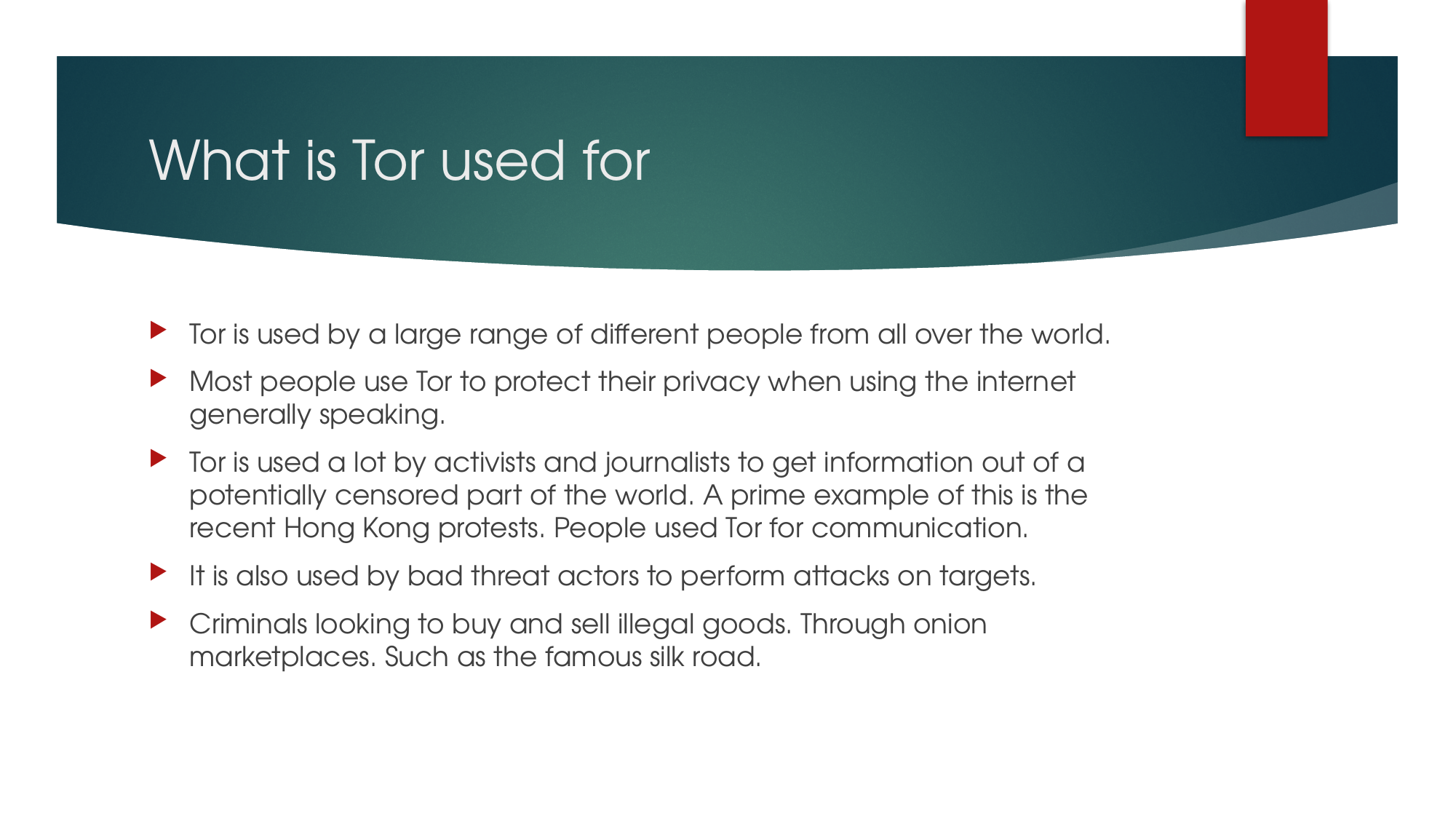

# What is Tor used for
Tor is used by a large range of different people from all over the world.
Most people use Tor to protect their privacy when using the internet generally speaking.
Tor is used a lot by activists and journalists to get information out of a potentially censored part of the world. A prime example of this is the recent Hong Kong protests. People used Tor for communication.
It is also used by bad threat actors to perform attacks on targets.
Criminals looking to buy and sell illegal goods. Through onion marketplaces. Such as the famous silk road.